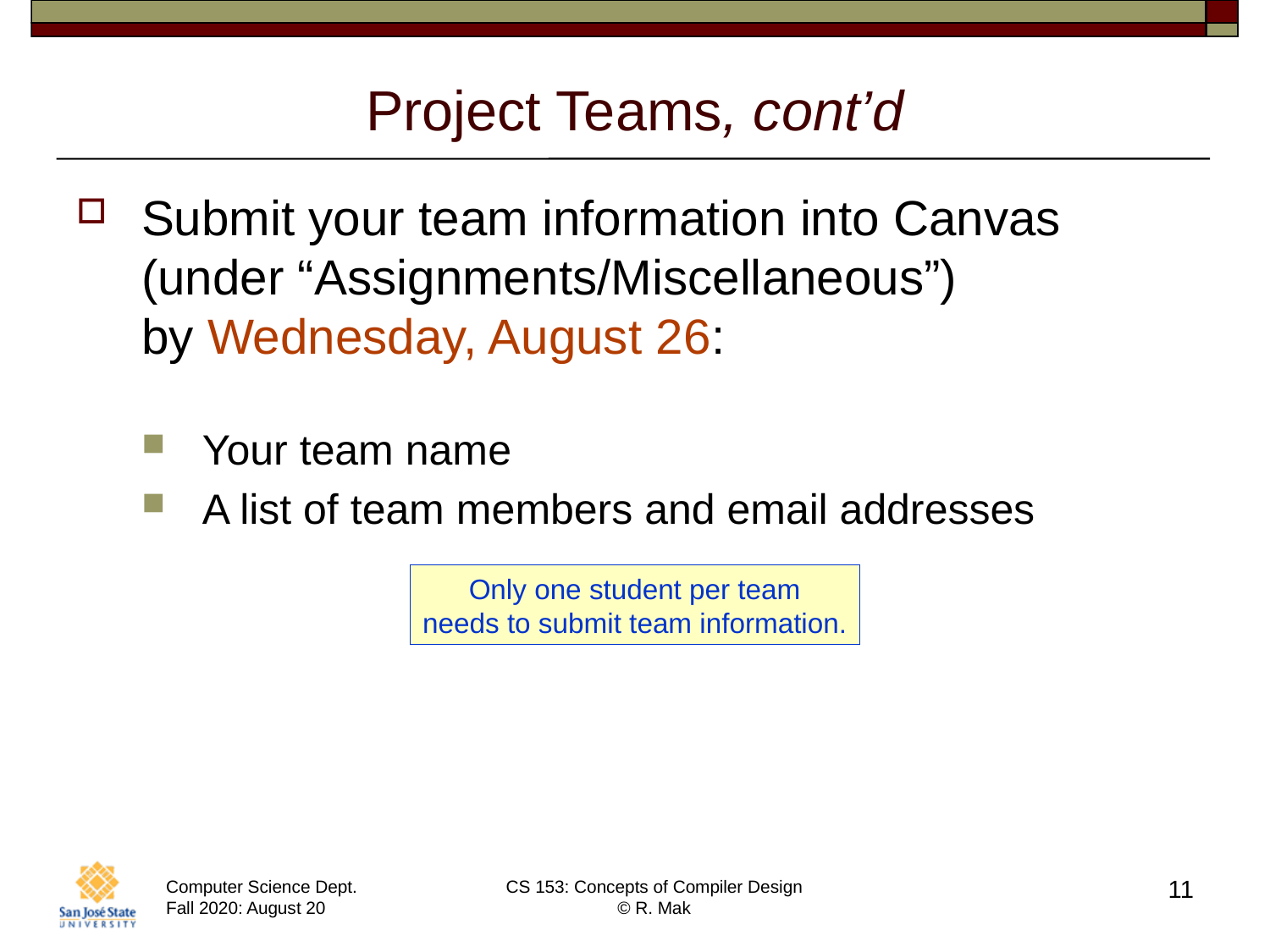

# Project Teams, cont’d
Submit your team information into Canvas (under “Assignments/Miscellaneous”)
by Wednesday, August 26:

Your team name
A list of team members and email addresses
Only one student per team
needs to submit team information.
11